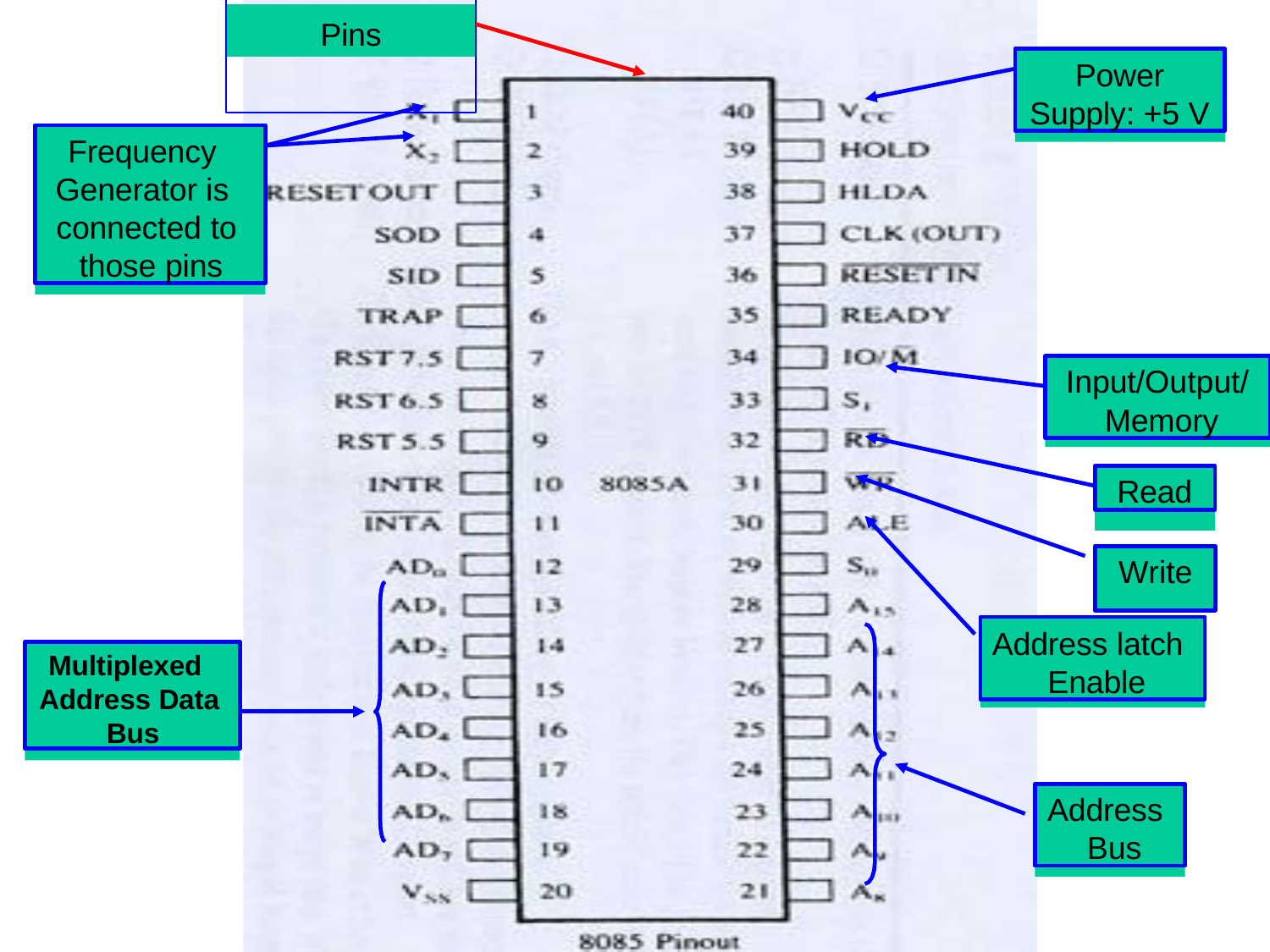

# Pins

Power  Supply: +5 V

Frequency  Generator is  connected to  those pins

Input/Output/  Memory

Read

Write

Address latch  Enable

Multiplexed  Address Data  Bus

Address  Bus